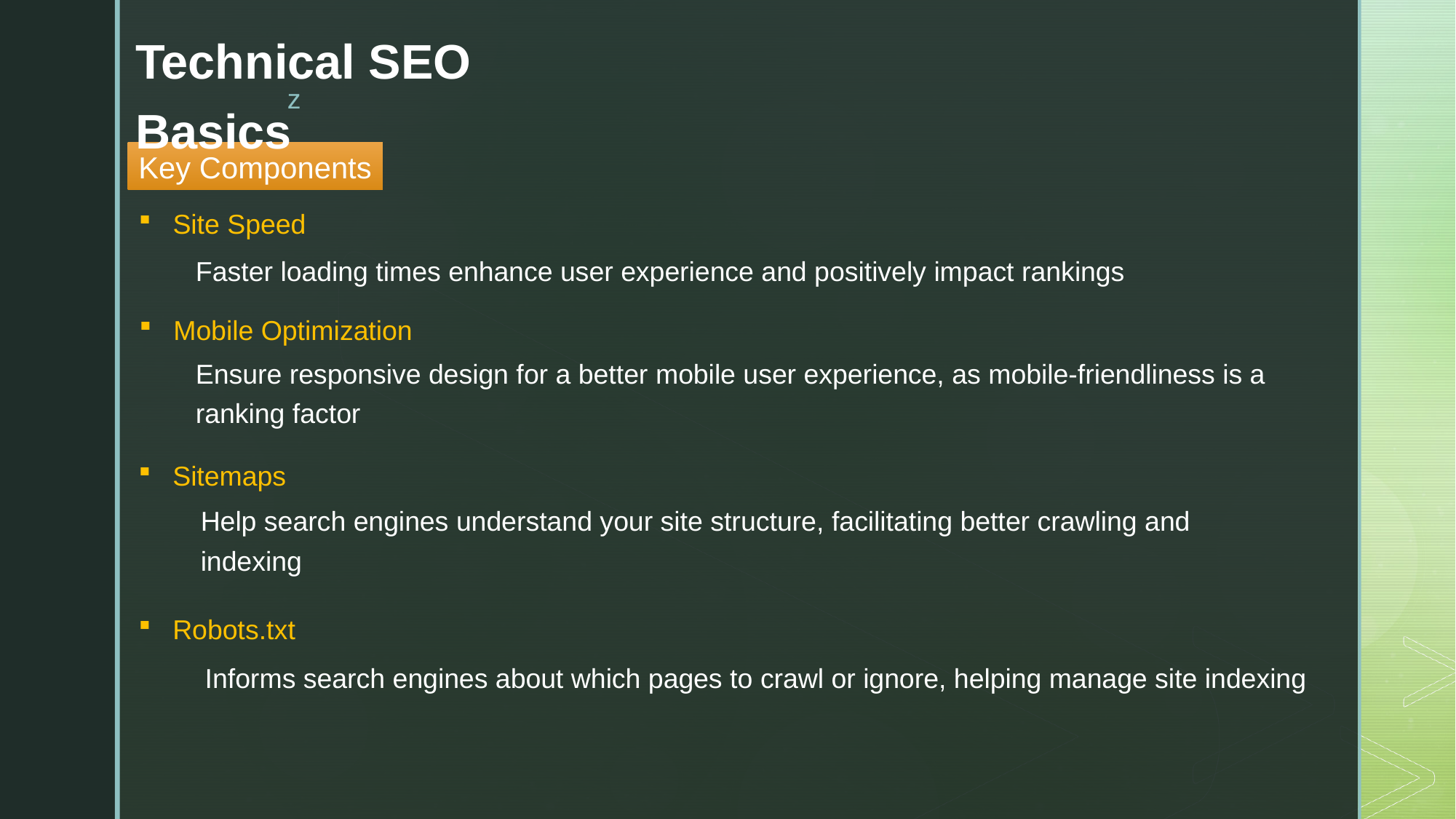

Technical SEO Basics
Key Components
Site Speed
Faster loading times enhance user experience and positively impact rankings
Mobile Optimization
Ensure responsive design for a better mobile user experience, as mobile-friendliness is a ranking factor
Sitemaps
Help search engines understand your site structure, facilitating better crawling and indexing
Robots.txt
Informs search engines about which pages to crawl or ignore, helping manage site indexing